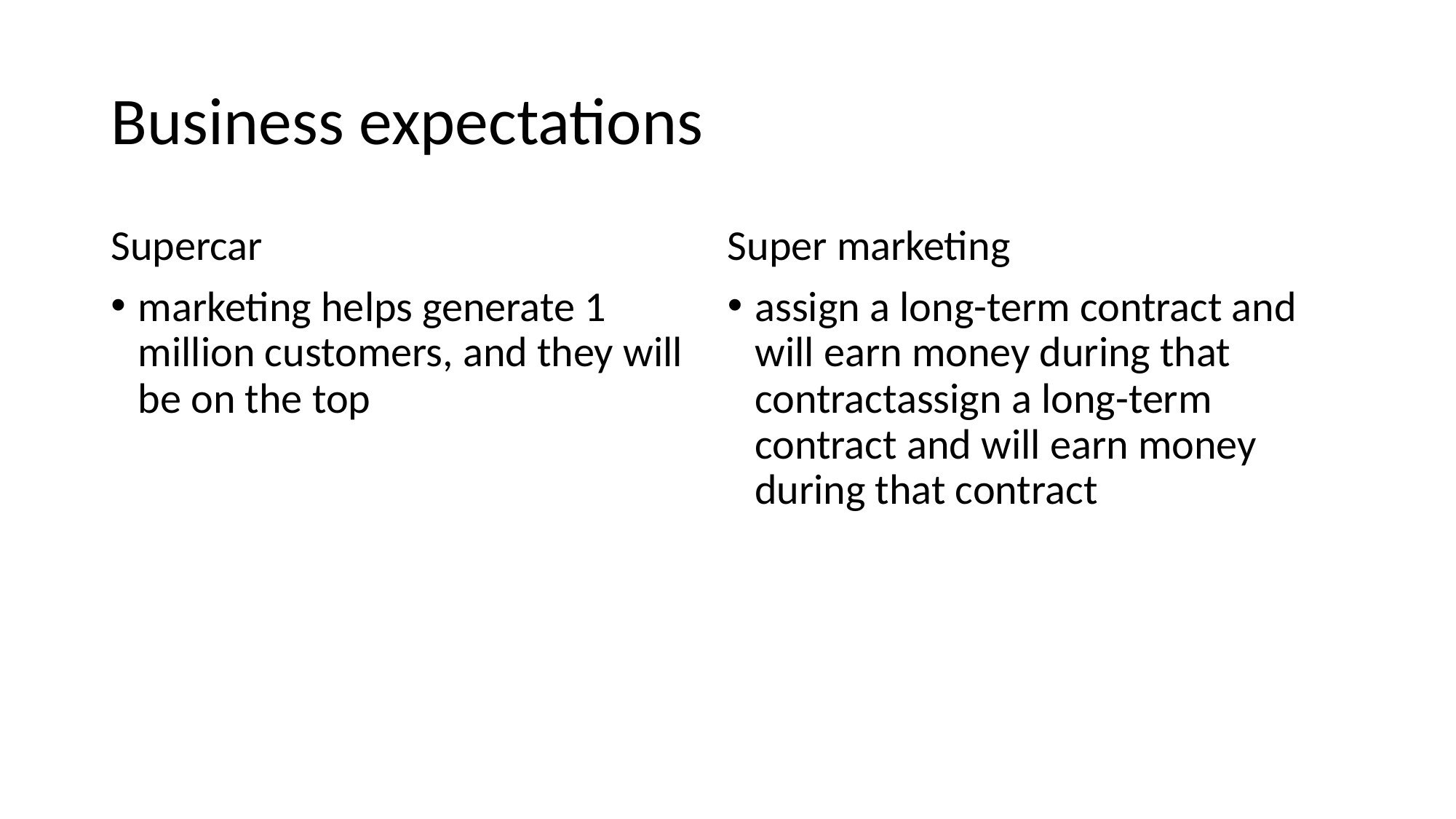

# Business expectations
Supercar
marketing helps generate 1 million customers, and they will be on the top

Super marketing
assign a long-term contract and will earn money during that contractassign a long-term contract and will earn money during that contract